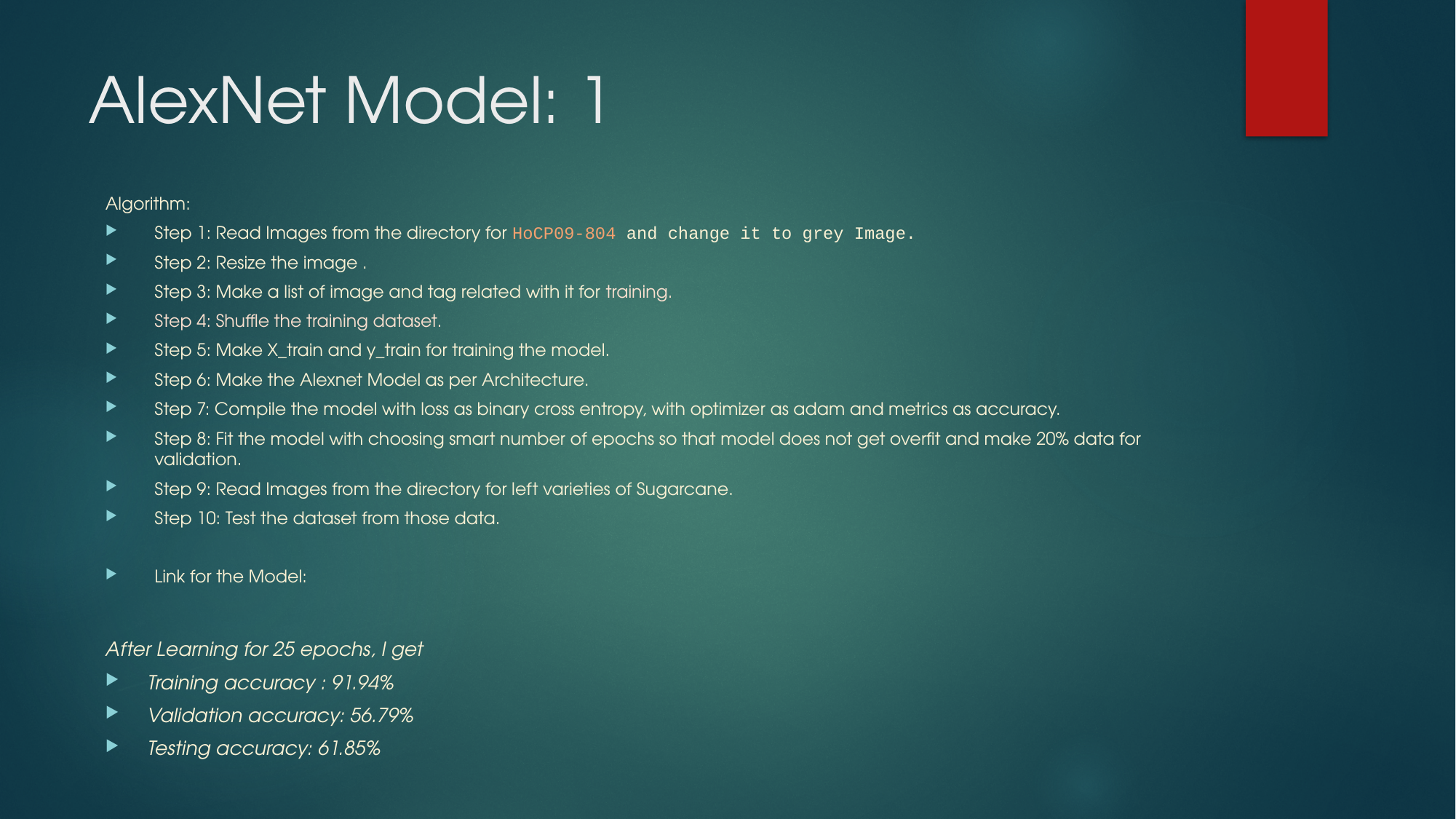

# AlexNet Model: 1
Algorithm:
Step 1: Read Images from the directory for HoCP09-804 and change it to grey Image.
Step 2: Resize the image .
Step 3: Make a list of image and tag related with it for training.
Step 4: Shuffle the training dataset.
Step 5: Make X_train and y_train for training the model.
Step 6: Make the Alexnet Model as per Architecture.
Step 7: Compile the model with loss as binary cross entropy, with optimizer as adam and metrics as accuracy.
Step 8: Fit the model with choosing smart number of epochs so that model does not get overfit and make 20% data for validation.
Step 9: Read Images from the directory for left varieties of Sugarcane.
Step 10: Test the dataset from those data.

Link for the Model:

After Learning for 25 epochs, I get
Training accuracy : 91.94%
Validation accuracy: 56.79%
Testing accuracy: 61.85%